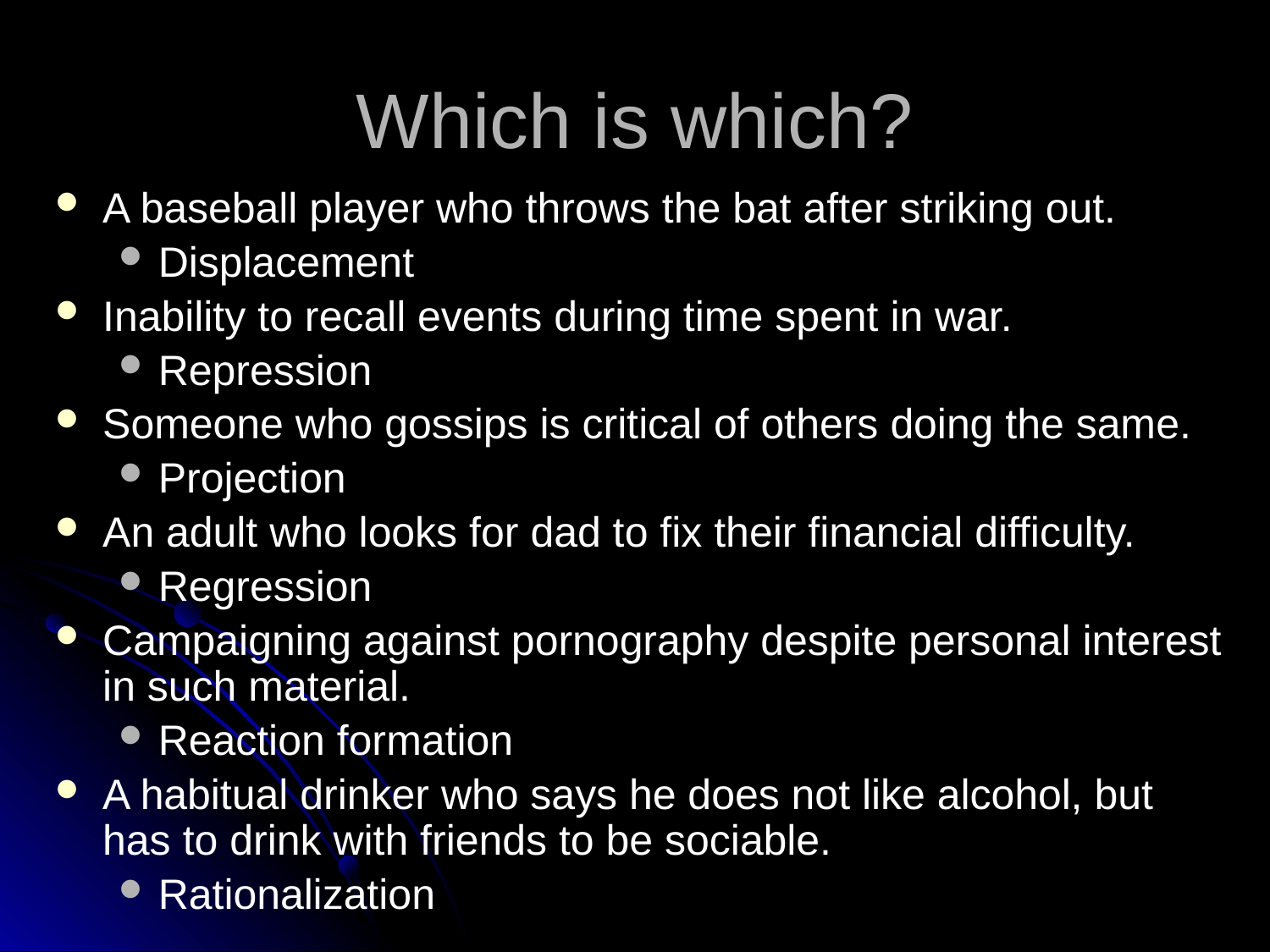

# Which is which?
A baseball player who throws the bat after striking out.
Displacement
Inability to recall events during time spent in war.
Repression
Someone who gossips is critical of others doing the same.
Projection
An adult who looks for dad to fix their financial difficulty.
Regression
Campaigning against pornography despite personal interest in such material.
Reaction formation
A habitual drinker who says he does not like alcohol, but has to drink with friends to be sociable.
Rationalization